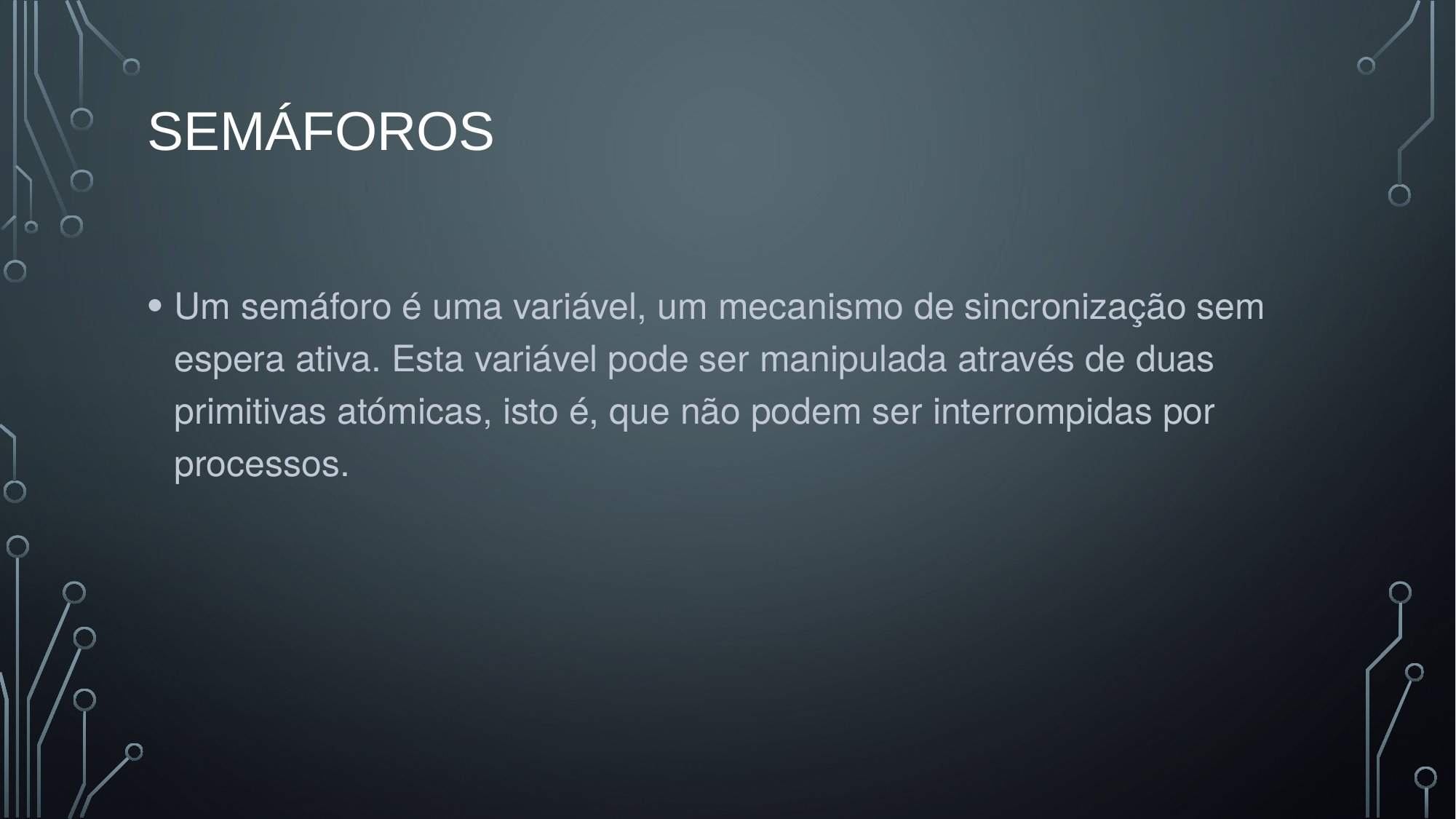

# semáforos
Um semáforo é uma variável, um mecanismo de sincronização sem espera ativa. Esta variável pode ser manipulada através de duas primitivas atómicas, isto é, que não podem ser interrompidas por processos.